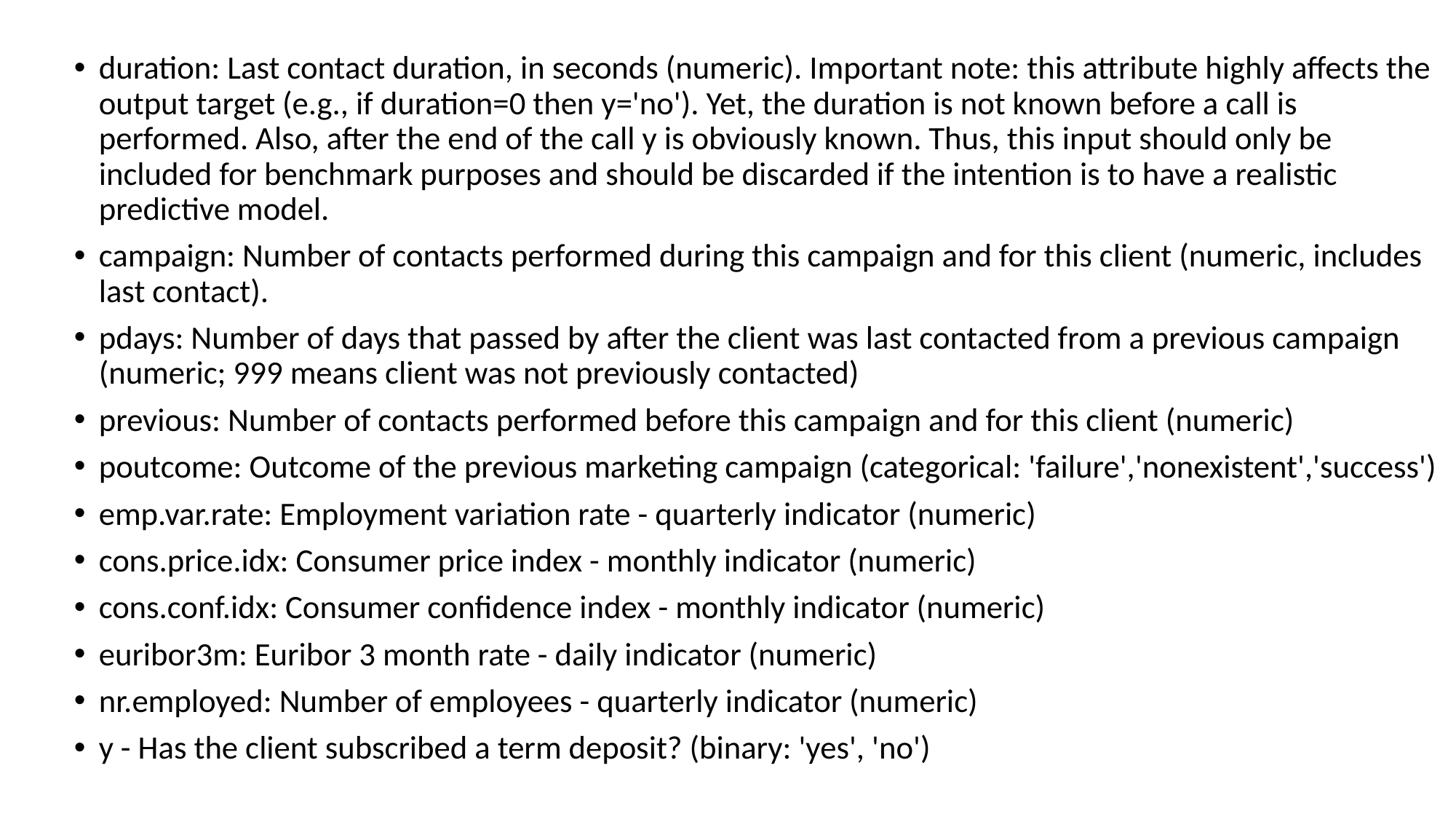

duration: Last contact duration, in seconds (numeric). Important note: this attribute highly affects the output target (e.g., if duration=0 then y='no'). Yet, the duration is not known before a call is performed. Also, after the end of the call y is obviously known. Thus, this input should only be included for benchmark purposes and should be discarded if the intention is to have a realistic predictive model.
campaign: Number of contacts performed during this campaign and for this client (numeric, includes last contact).
pdays: Number of days that passed by after the client was last contacted from a previous campaign (numeric; 999 means client was not previously contacted)
previous: Number of contacts performed before this campaign and for this client (numeric)
poutcome: Outcome of the previous marketing campaign (categorical: 'failure','nonexistent','success')
emp.var.rate: Employment variation rate - quarterly indicator (numeric)
cons.price.idx: Consumer price index - monthly indicator (numeric)
cons.conf.idx: Consumer confidence index - monthly indicator (numeric)
euribor3m: Euribor 3 month rate - daily indicator (numeric)
nr.employed: Number of employees - quarterly indicator (numeric)
y - Has the client subscribed a term deposit? (binary: 'yes', 'no')